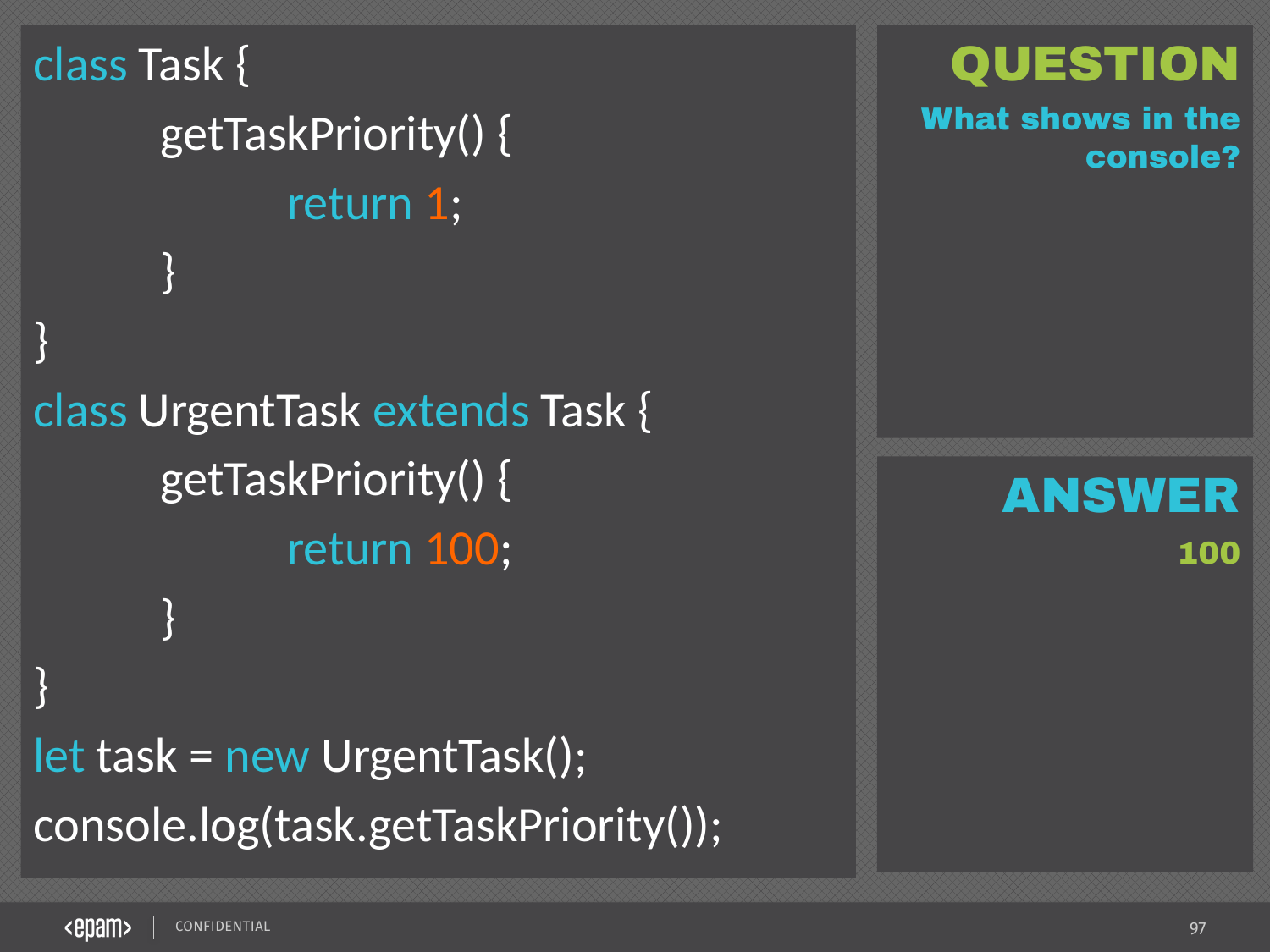

class Task {
	getTaskPriority() {
		return 1;
	}
}
class UrgentTask extends Task {
	getTaskPriority() {
		return 100;
	}
}
let task = new UrgentTask();
console.log(task.getTaskPriority());
What shows in the console?

100